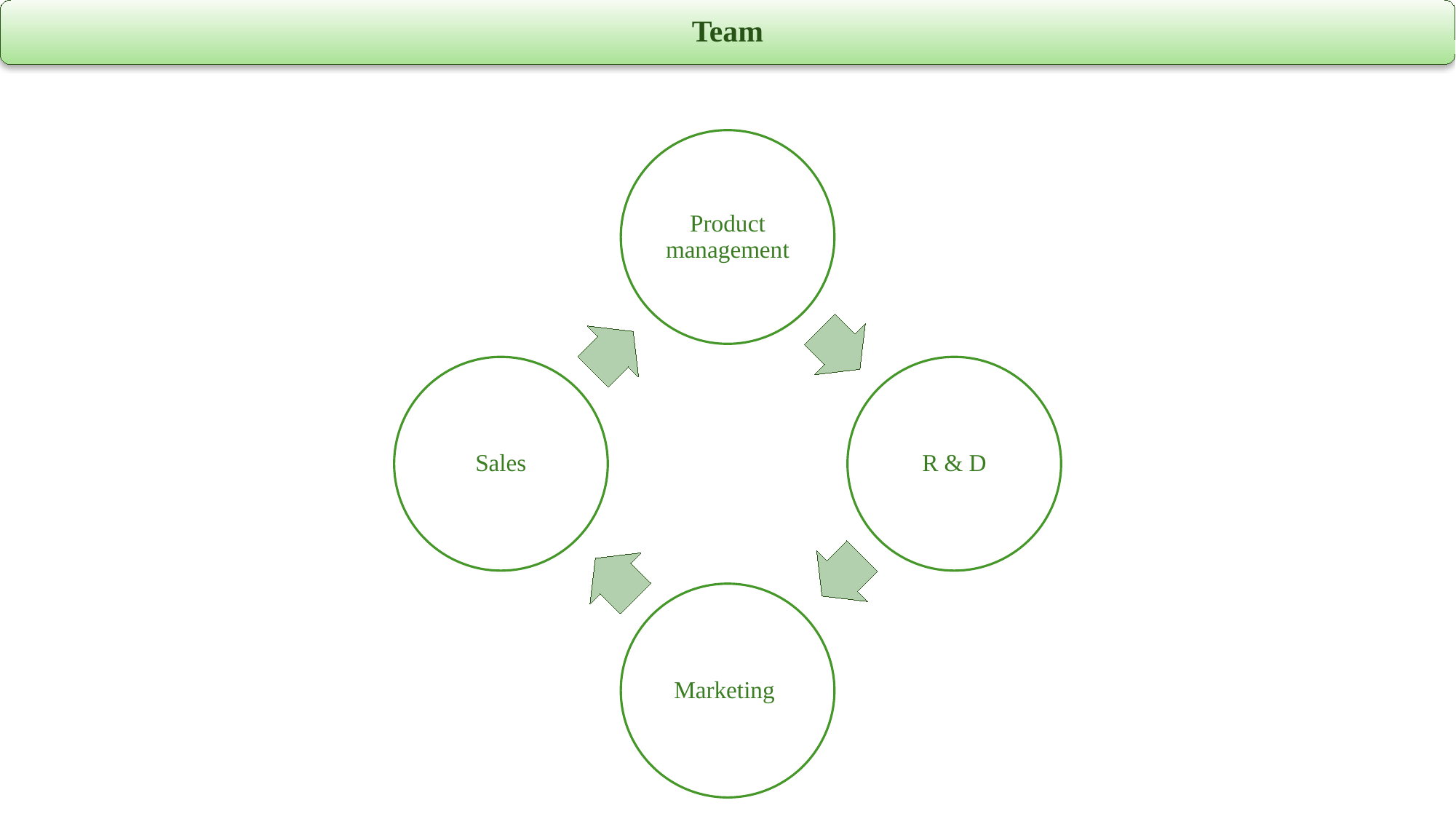

Team
Product management

R & D

Marketing

Sales